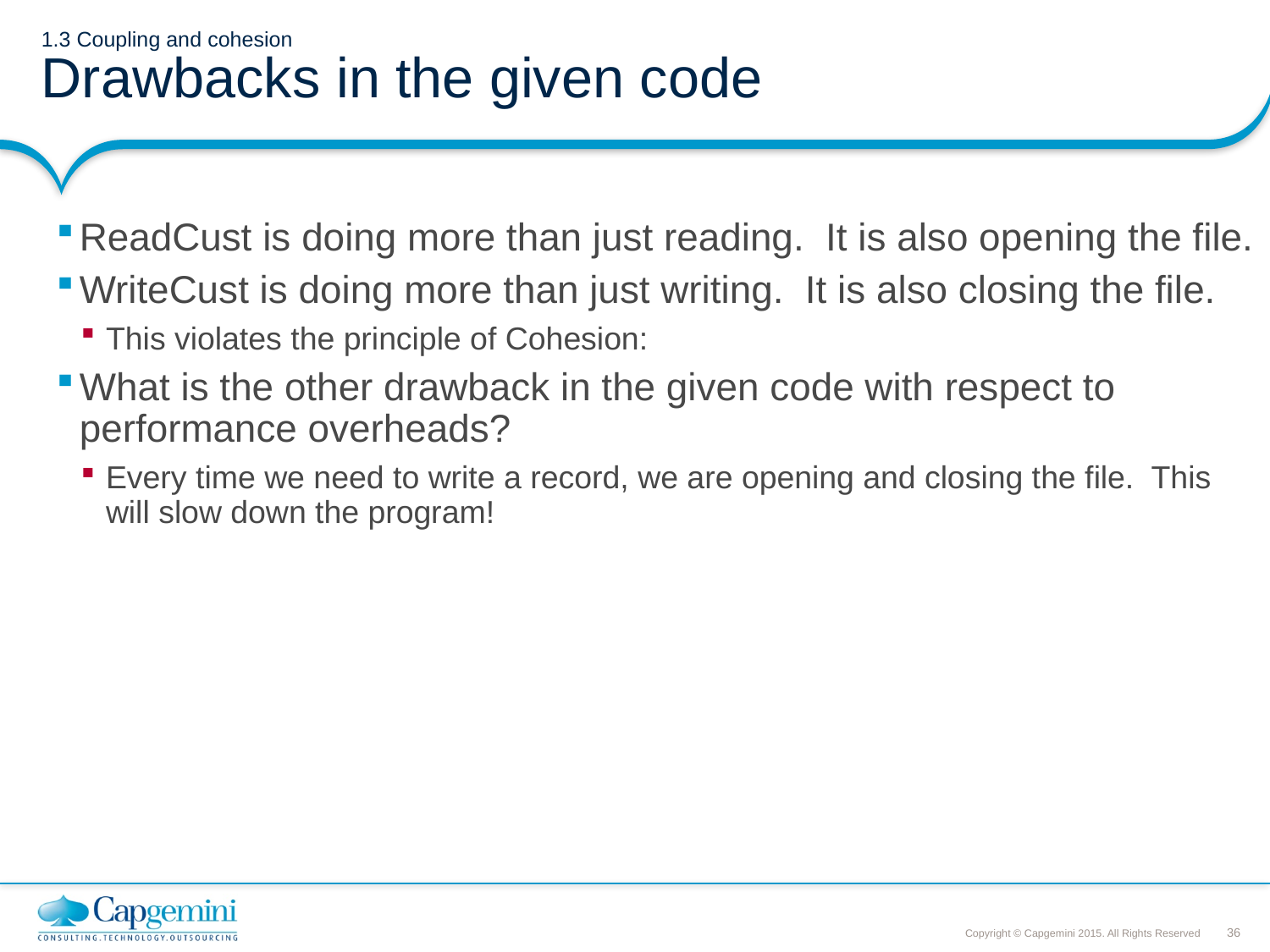

# 1.3 Coupling and cohesion Drawbacks in the given code
ReadCust is doing more than just reading.  It is also opening the file.
WriteCust is doing more than just writing.  It is also closing the file.
This violates the principle of Cohesion:
What is the other drawback in the given code with respect to performance overheads?
Every time we need to write a record, we are opening and closing the file.  This will slow down the program!